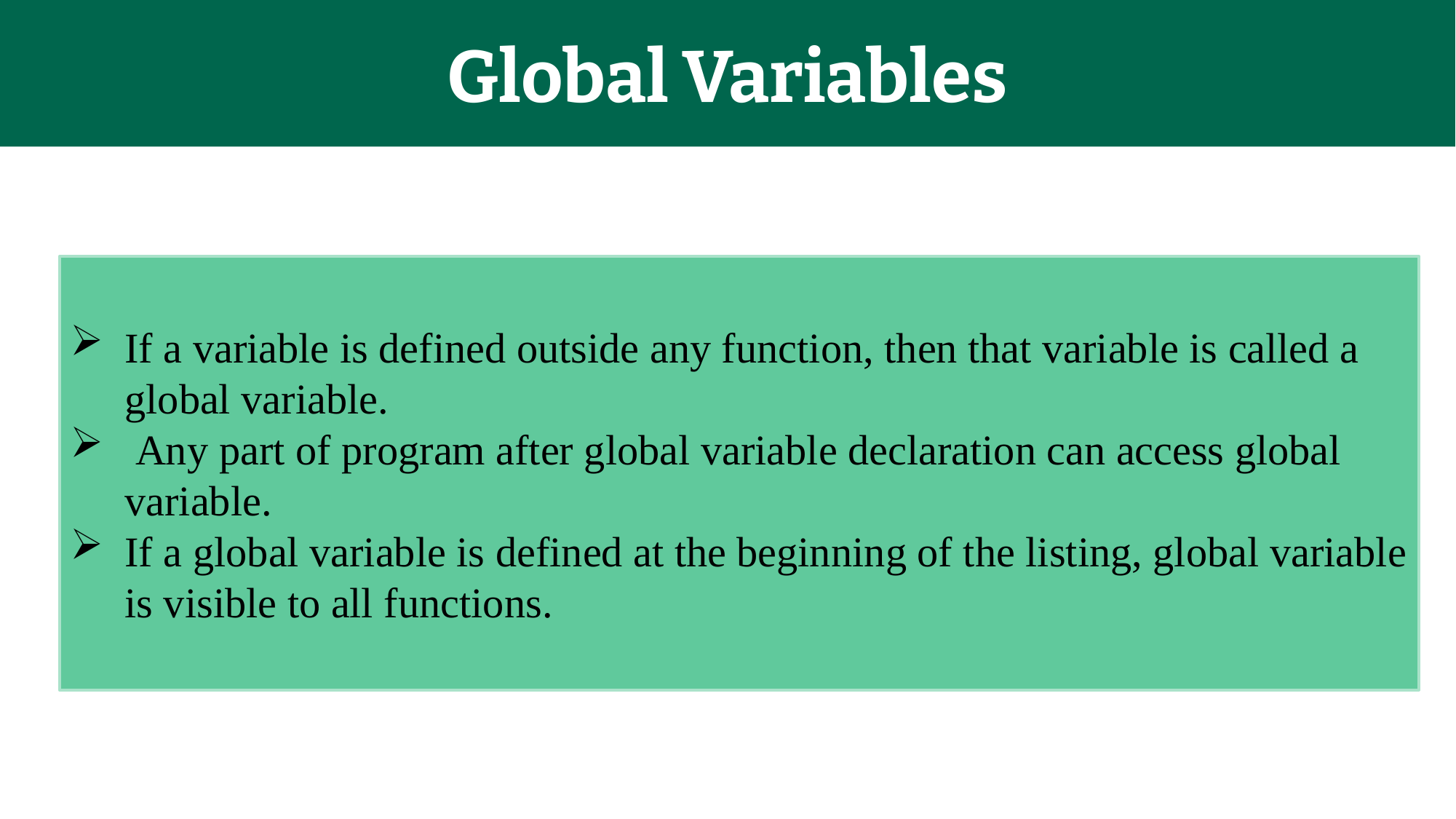

# Global Variables
If a variable is defined outside any function, then that variable is called a global variable.
 Any part of program after global variable declaration can access global variable.
If a global variable is defined at the beginning of the listing, global variable is visible to all functions.